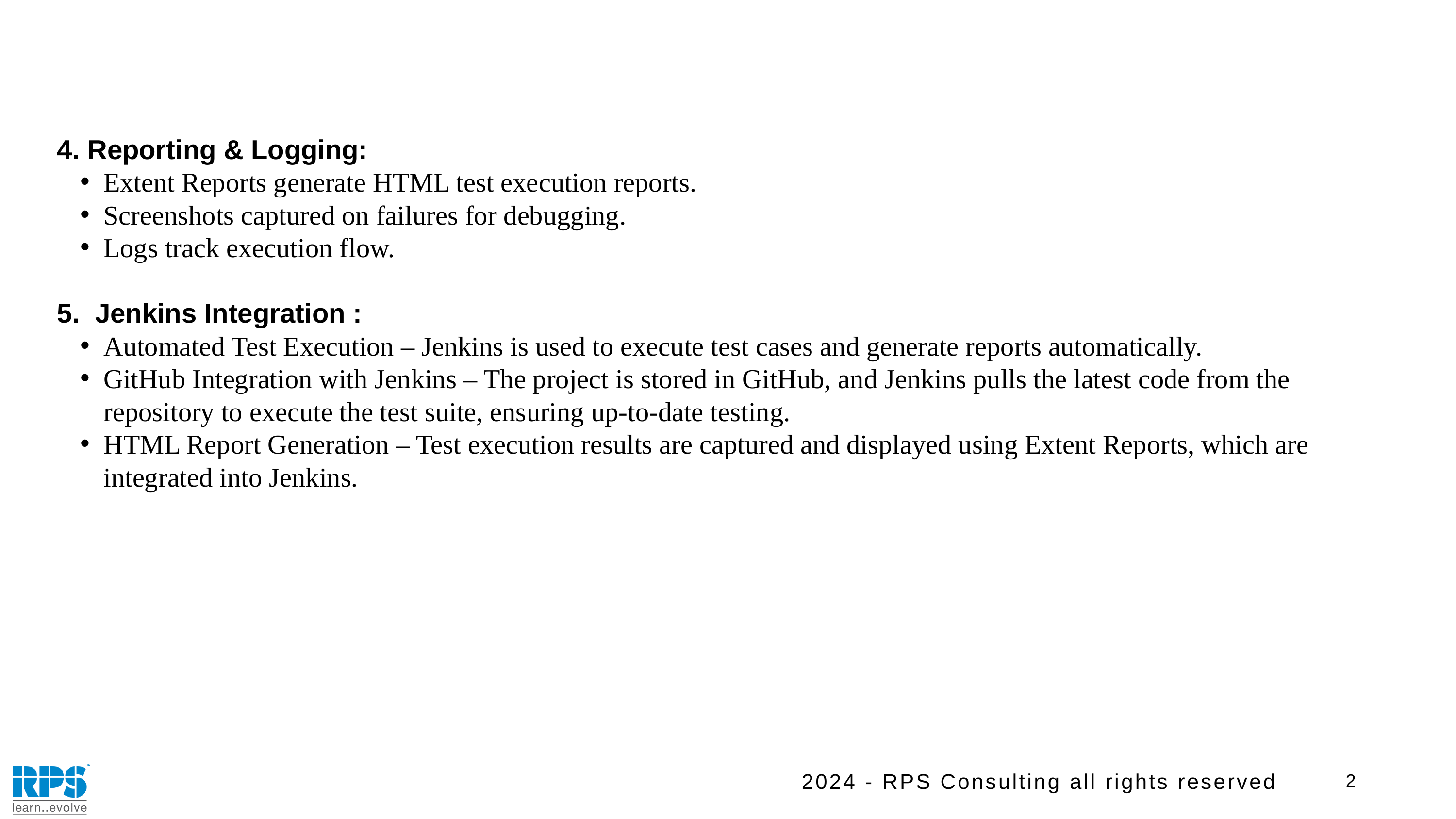

4. Reporting & Logging:
Extent Reports generate HTML test execution reports.
Screenshots captured on failures for debugging.
Logs track execution flow.

5.  Jenkins Integration :
Automated Test Execution – Jenkins is used to execute test cases and generate reports automatically.
GitHub Integration with Jenkins – The project is stored in GitHub, and Jenkins pulls the latest code from the repository to execute the test suite, ensuring up-to-date testing.
HTML Report Generation – Test execution results are captured and displayed using Extent Reports, which are integrated into Jenkins.

2

2024 - RPS Consulting all rights reserved